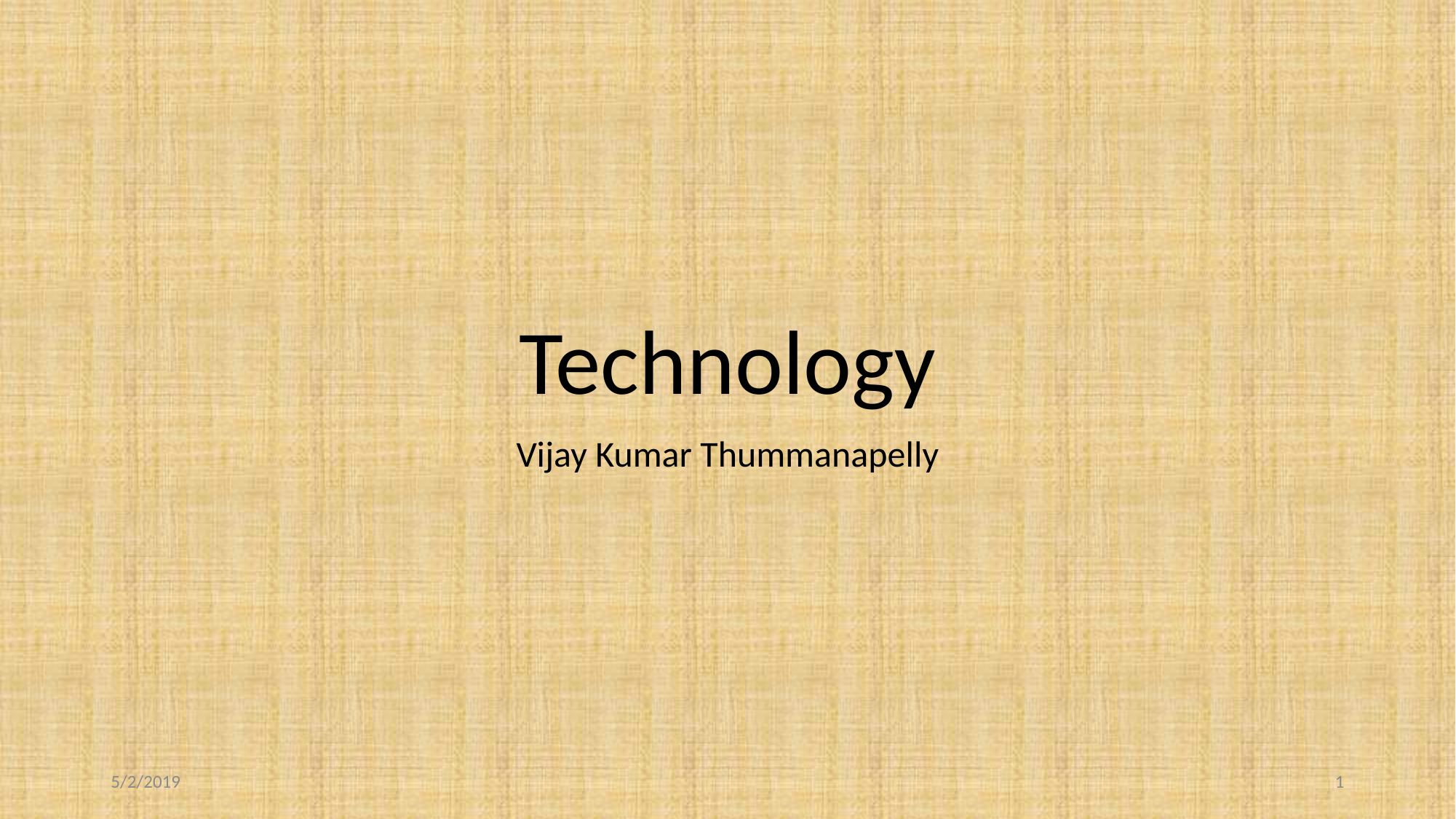

# Technology
Vijay Kumar Thummanapelly
5/2/2019
1